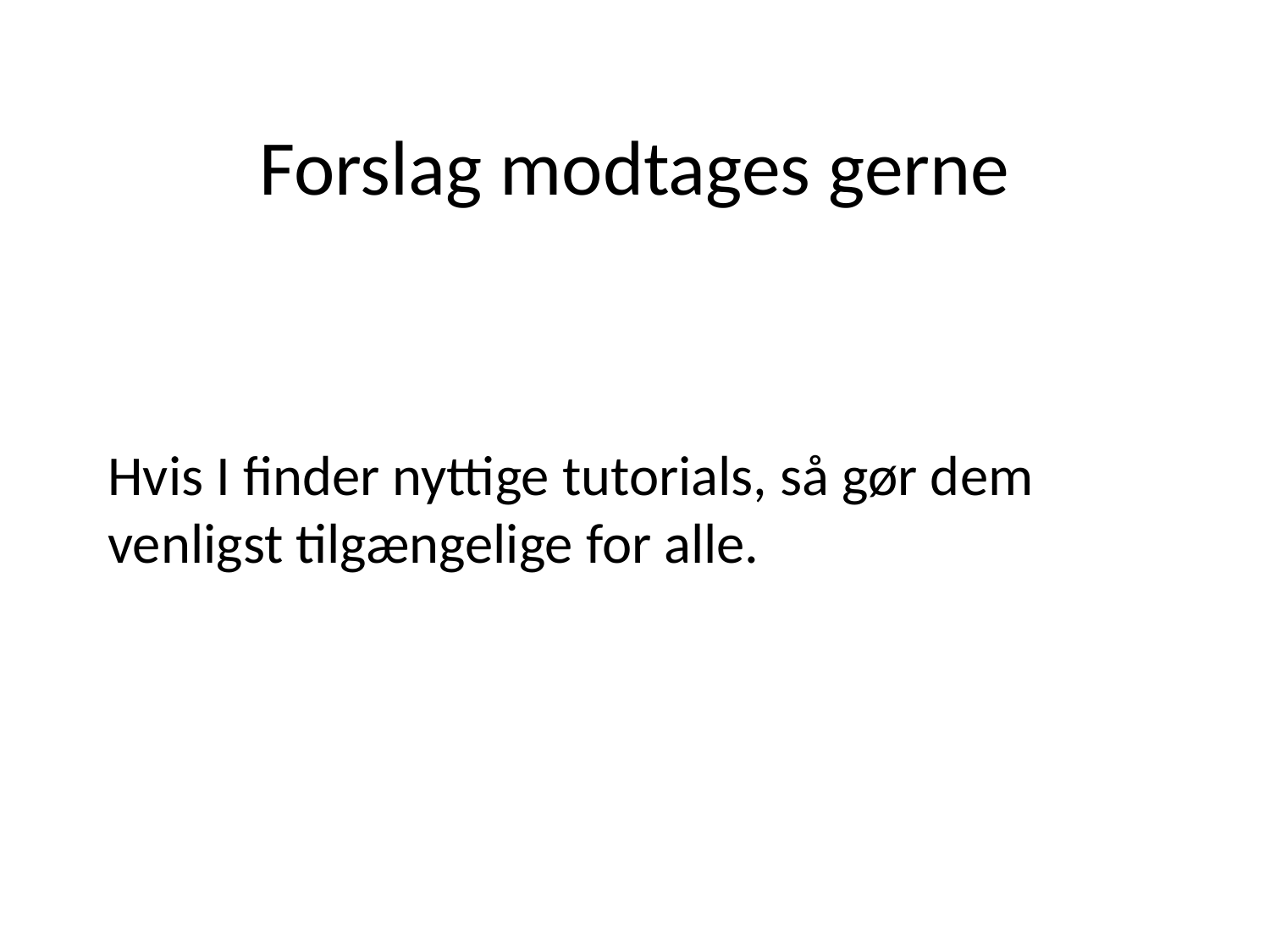

# Forslag modtages gerne

Hvis I finder nyttige tutorials, så gør dem venligst tilgængelige for alle.